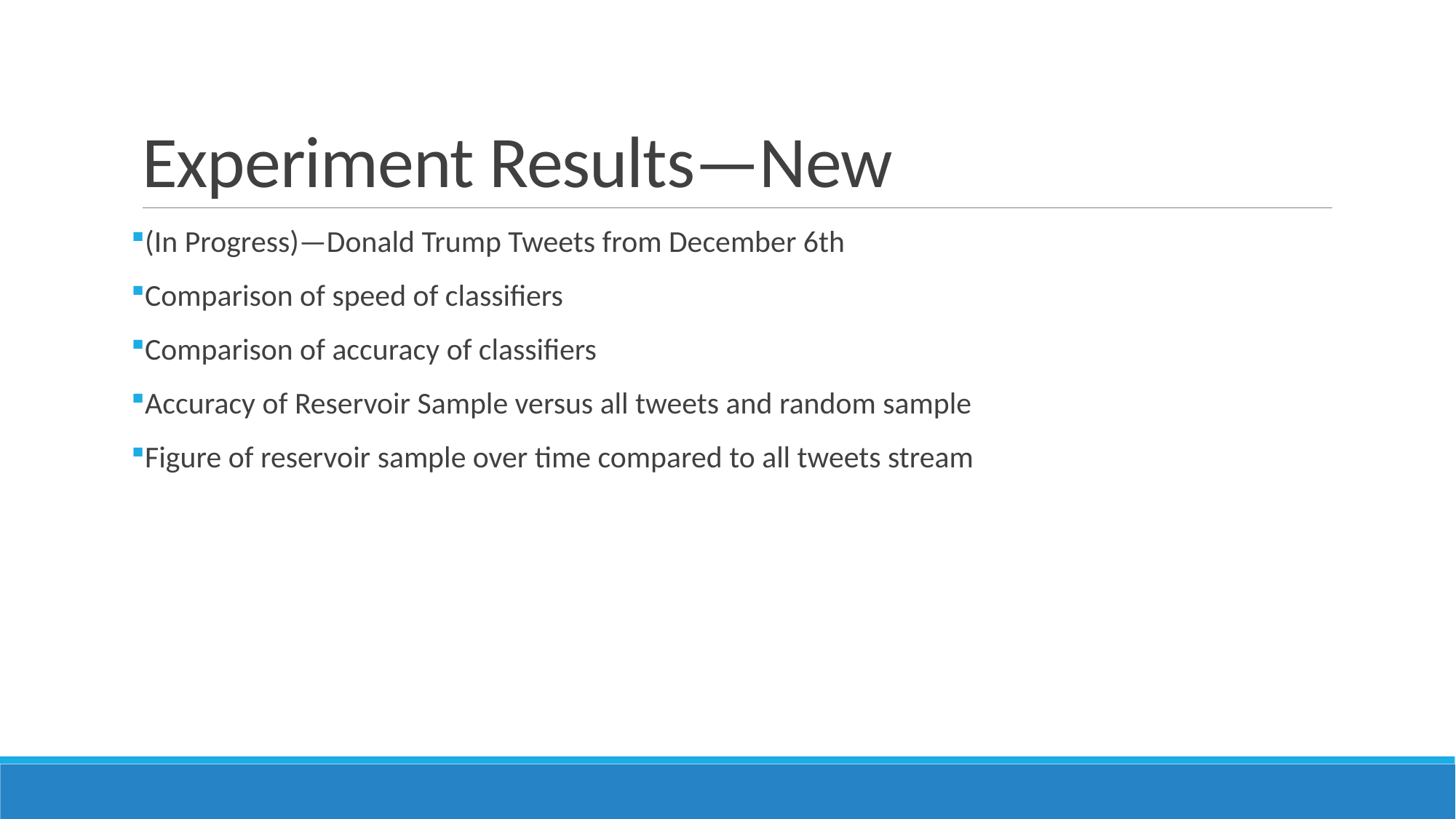

# Experiment Results—New
(In Progress)—Donald Trump Tweets from December 6th
Comparison of speed of classifiers
Comparison of accuracy of classifiers
Accuracy of Reservoir Sample versus all tweets and random sample
Figure of reservoir sample over time compared to all tweets stream